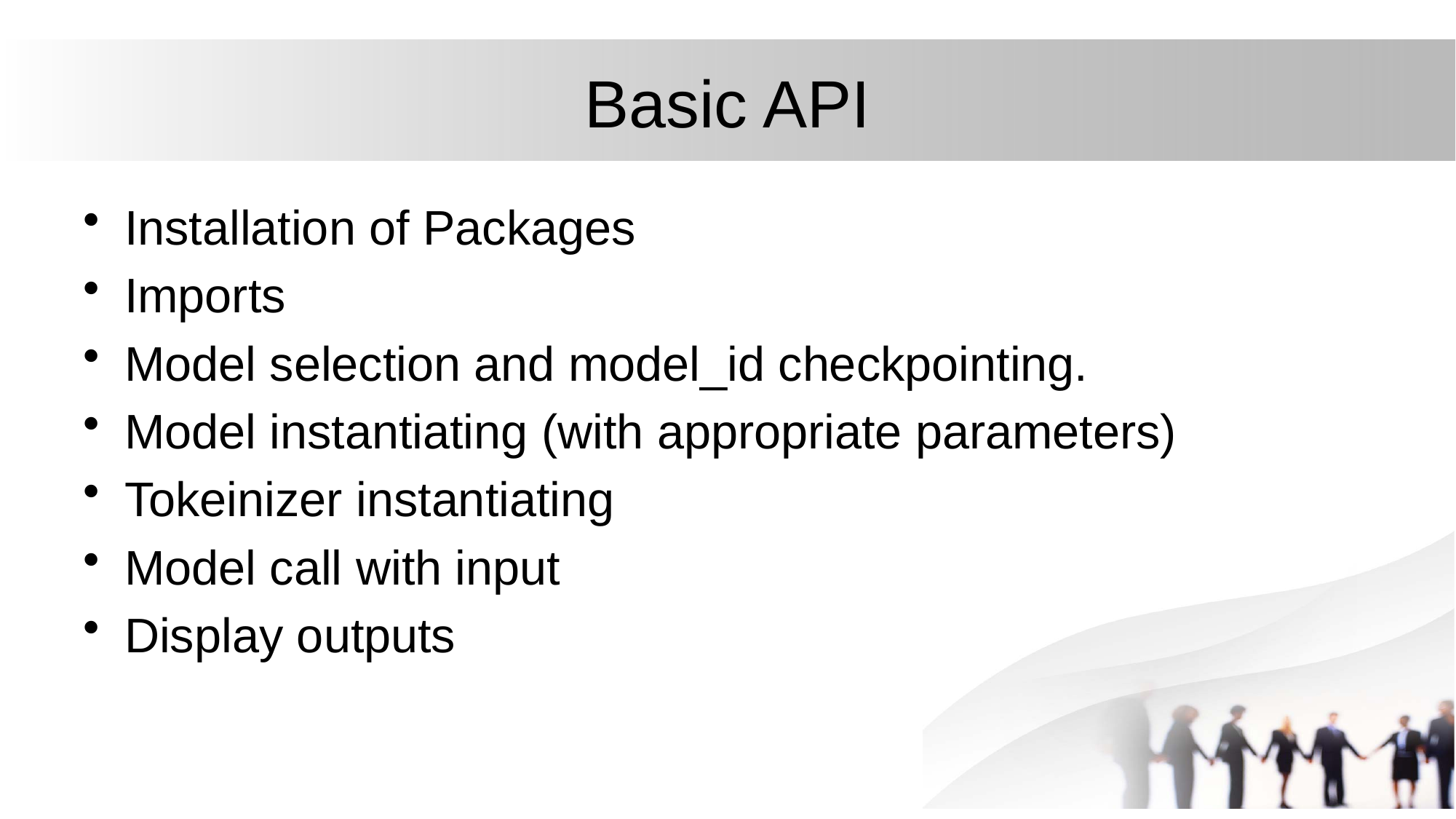

# Basic API
Installation of Packages
Imports
Model selection and model_id checkpointing.
Model instantiating (with appropriate parameters)
Tokeinizer instantiating
Model call with input
Display outputs